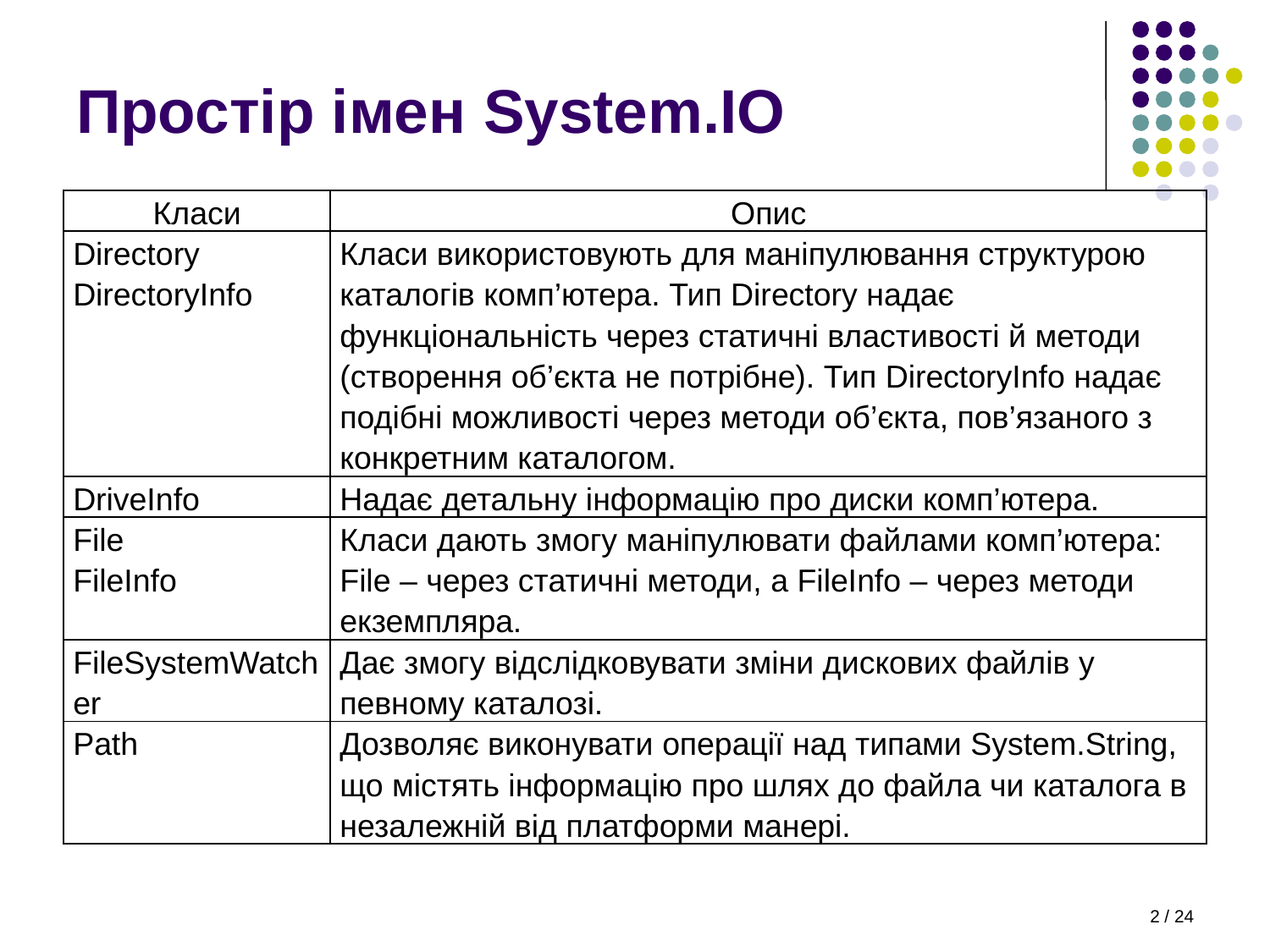

# Простір імен System.IO
| Класи | Опис |
| --- | --- |
| Directory DirectoryInfo | Класи використовують для маніпулювання структурою каталогів комп’ютера. Тип Directory надає функціональність через статичні властивості й методи (створення об’єкта не потрібне). Тип DirectoryInfo надає подібні можливості через методи об’єкта, пов’язаного з конкретним каталогом. |
| DriveInfo | Надає детальну інформацію про диски комп’ютера. |
| File FileInfo | Класи дають змогу маніпулювати файлами комп’ютера: File – через статичні методи, а FileInfo – через методи екземпляра. |
| FileSystemWatcher | Дає змогу відслідковувати зміни дискових файлів у певному каталозі. |
| Path | Дозволяє виконувати операції над типами System.String, що містять інформацію про шлях до файла чи каталога в незалежній від платформи манері. |
2 / 24